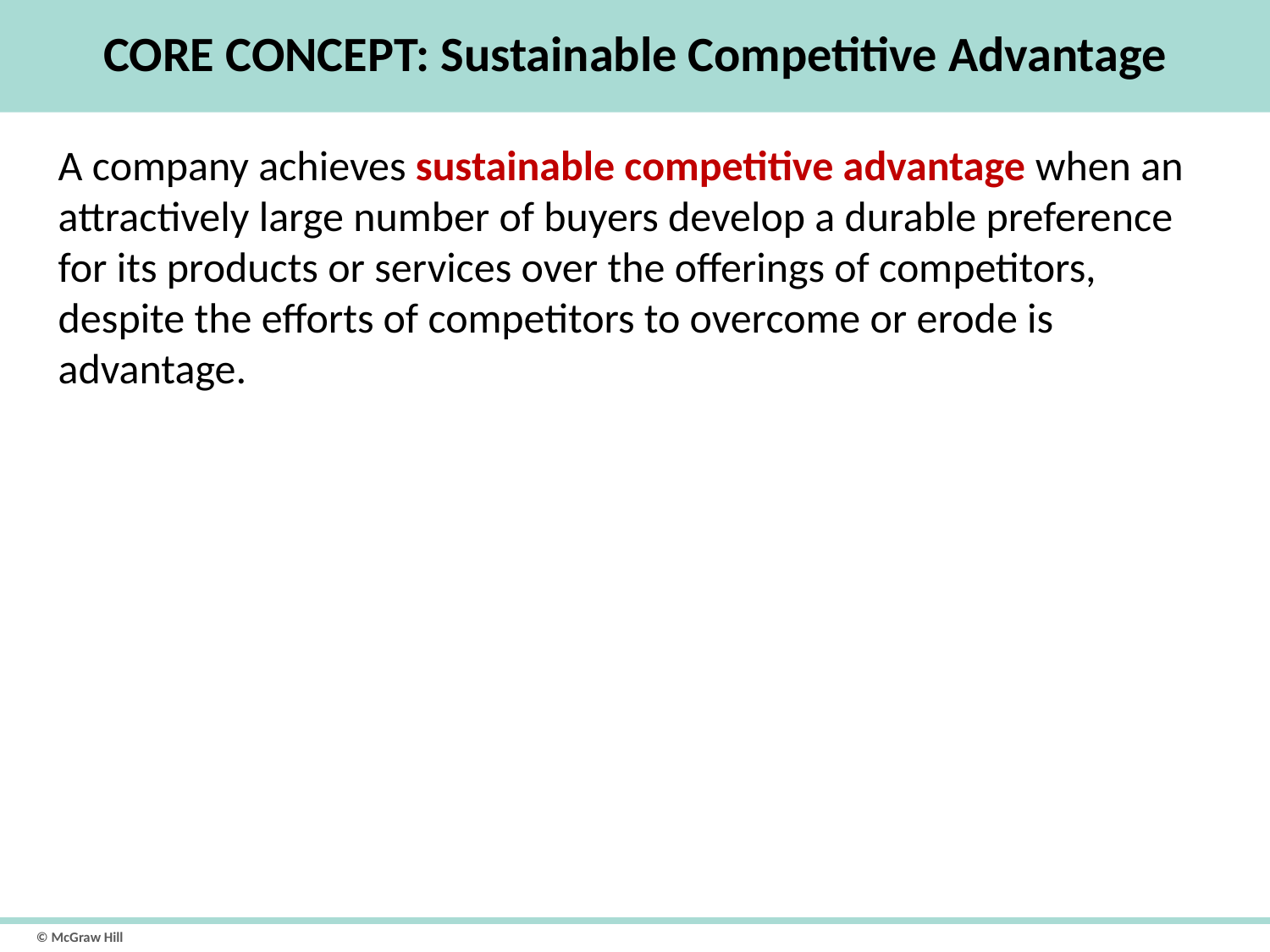

# CORE CONCEPT: Sustainable Competitive Advantage
A company achieves sustainable competitive advantage when an attractively large number of buyers develop a durable preference for its products or services over the offerings of competitors, despite the efforts of competitors to overcome or erode is advantage.